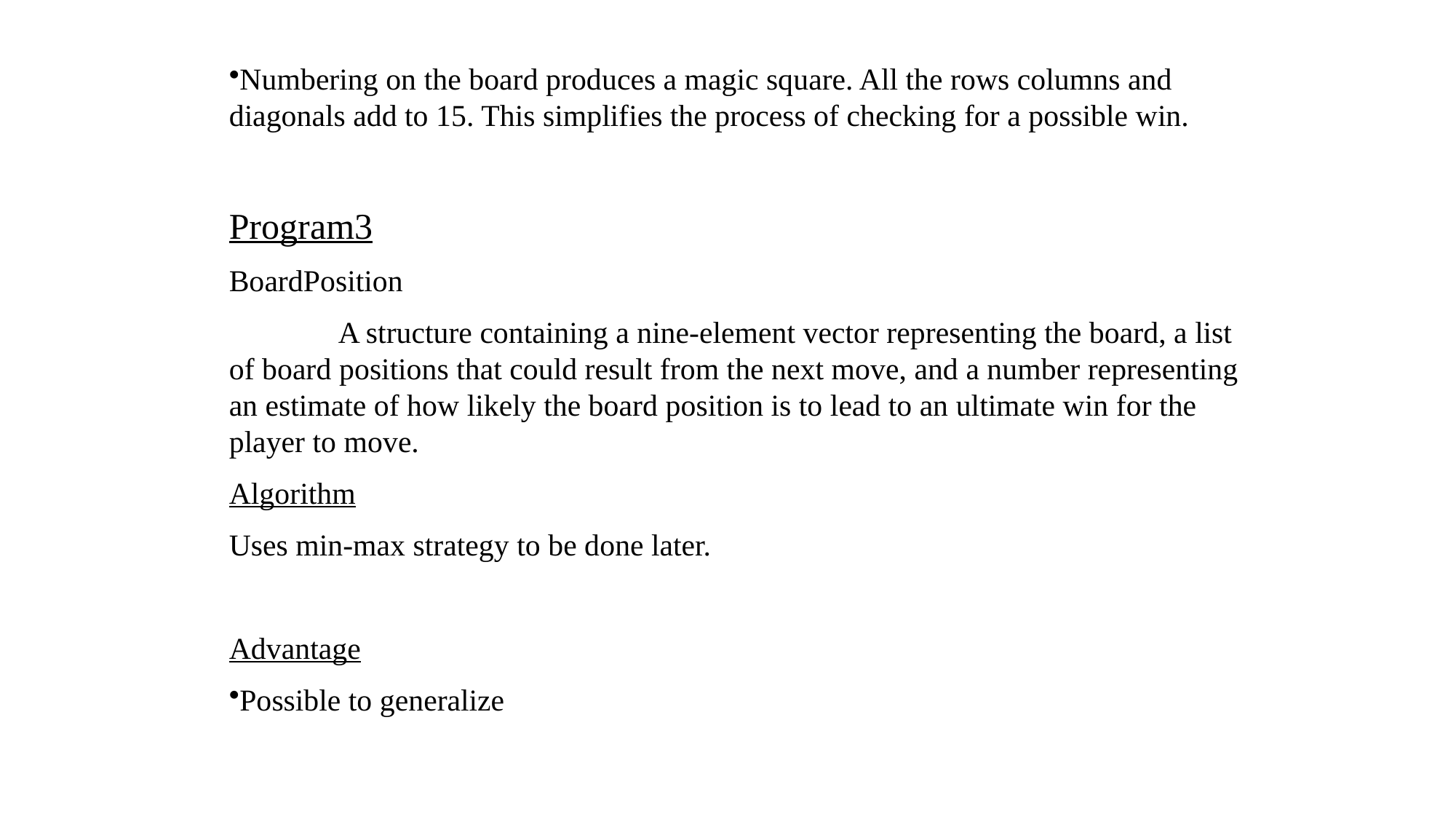

Numbering on the board produces a magic square. All the rows columns and diagonals add to 15. This simplifies the process of checking for a possible win.

Program3
BoardPosition
	A structure containing a nine-element vector representing the board, a list of board positions that could result from the next move, and a number representing an estimate of how likely the board position is to lead to an ultimate win for the player to move.
Algorithm
Uses min-max strategy to be done later.

Advantage
Possible to generalize